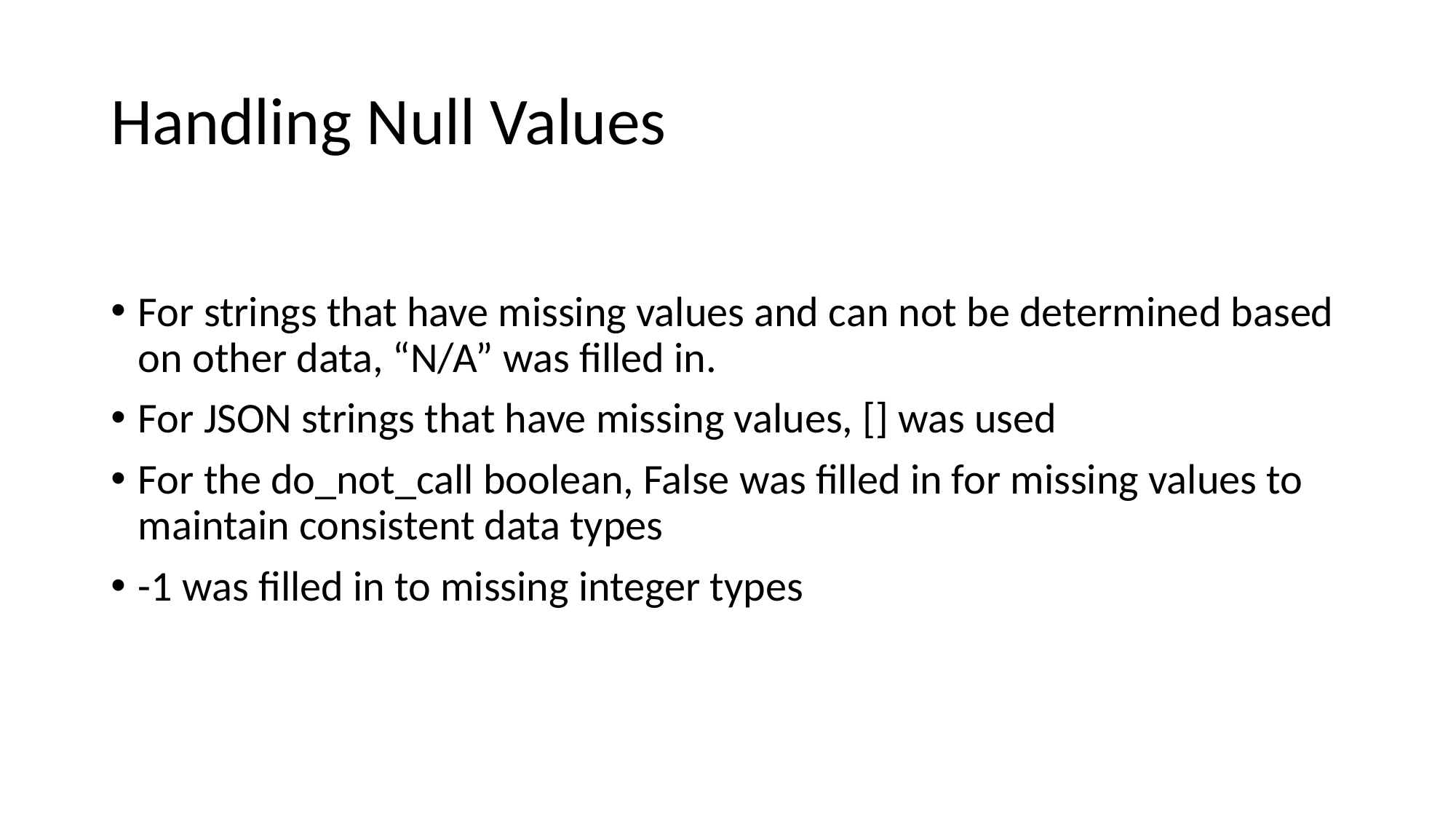

# Handling Null Values

For strings that have missing values and can not be determined based on other data, “N/A” was filled in.
For JSON strings that have missing values, [] was used
For the do_not_call boolean, False was filled in for missing values to maintain consistent data types
-1 was filled in to missing integer types